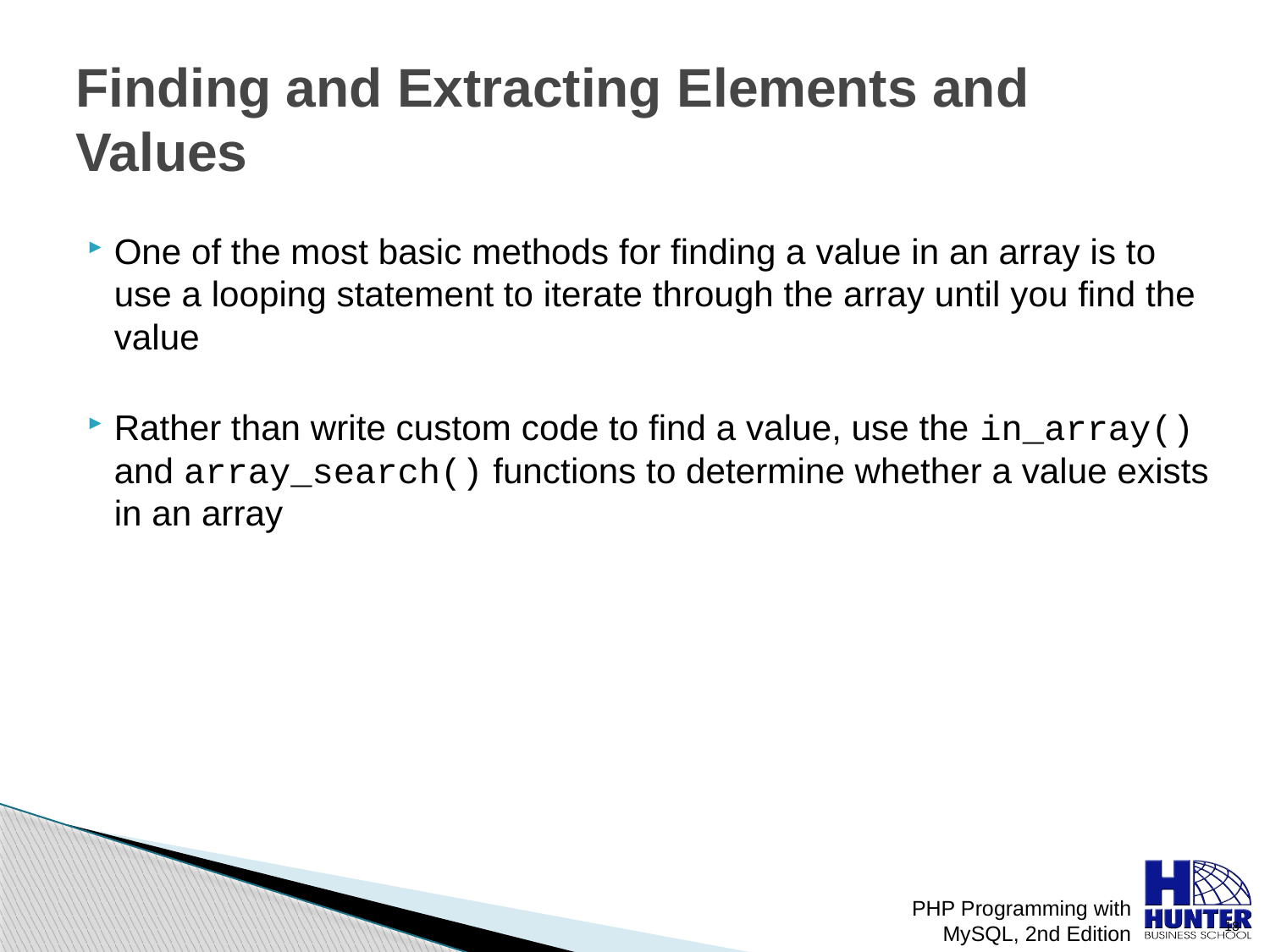

# Finding and Extracting Elements and Values
One of the most basic methods for finding a value in an array is to use a looping statement to iterate through the array until you find the value
Rather than write custom code to find a value, use the in_array() and array_search() functions to determine whether a value exists in an array
PHP Programming with MySQL, 2nd Edition
 18